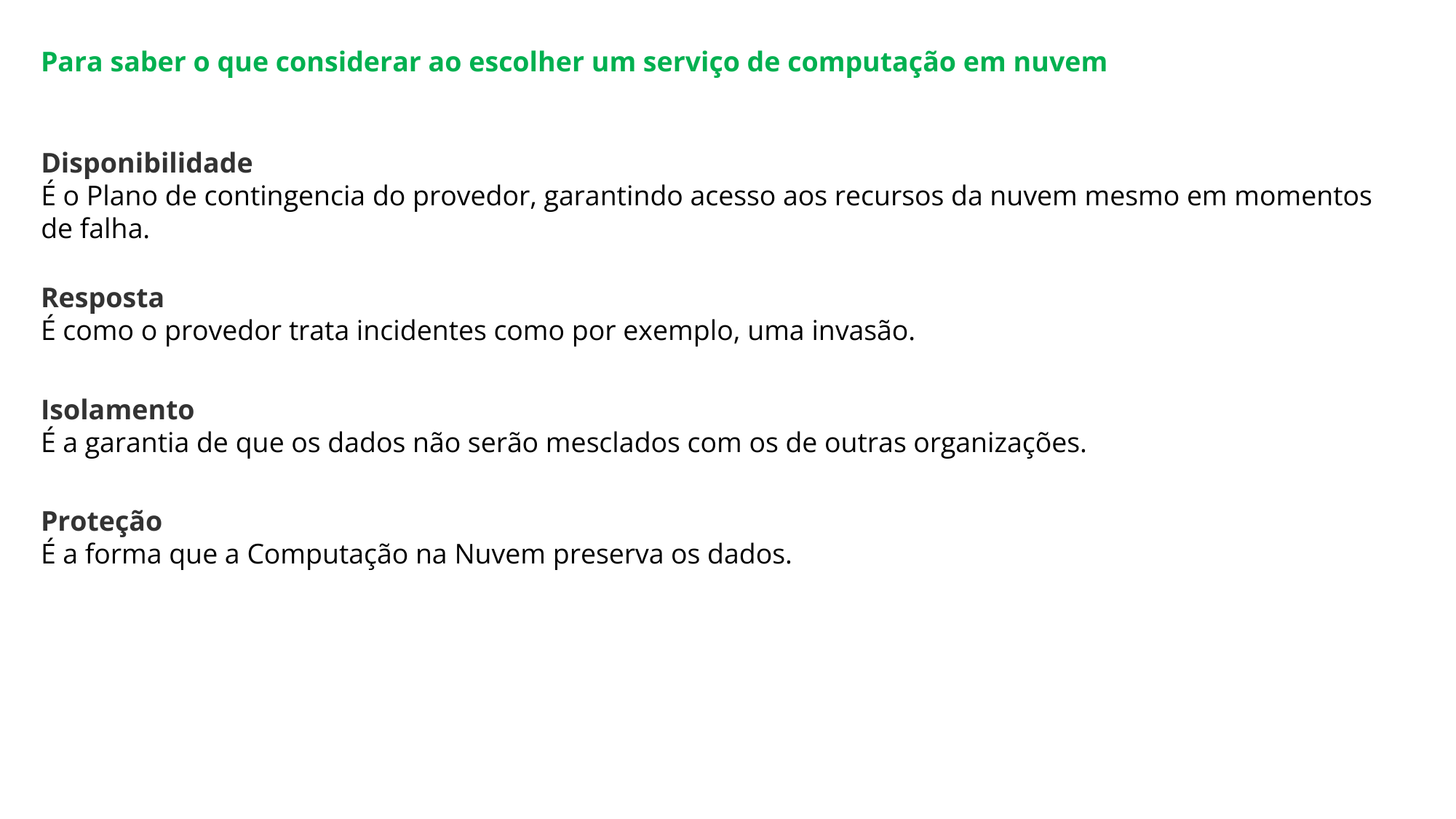

Para saber o que considerar ao escolher um serviço de computação em nuvem
Disponibilidade
É o Plano de contingencia do provedor, garantindo acesso aos recursos da nuvem mesmo em momentos de falha.
Resposta
É como o provedor trata incidentes como por exemplo, uma invasão.
Isolamento
É a garantia de que os dados não serão mesclados com os de outras organizações.
Proteção
É a forma que a Computação na Nuvem preserva os dados.